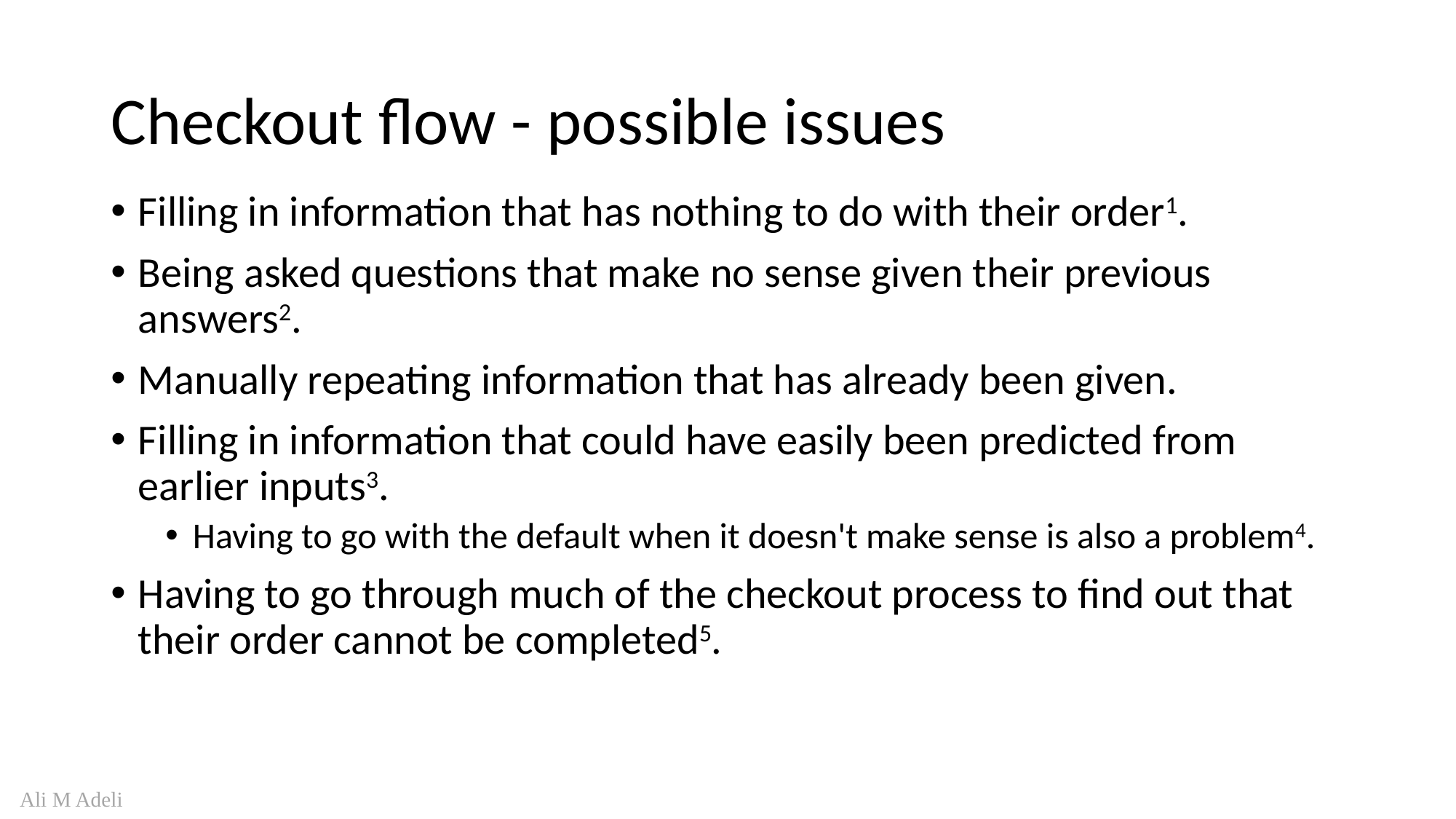

# Checkout flow - possible issues
Filling in information that has nothing to do with their order1.
Being asked questions that make no sense given their previous answers2.
Manually repeating information that has already been given.
Filling in information that could have easily been predicted from earlier inputs3.
Having to go with the default when it doesn't make sense is also a problem4.
Having to go through much of the checkout process to find out that their order cannot be completed5.